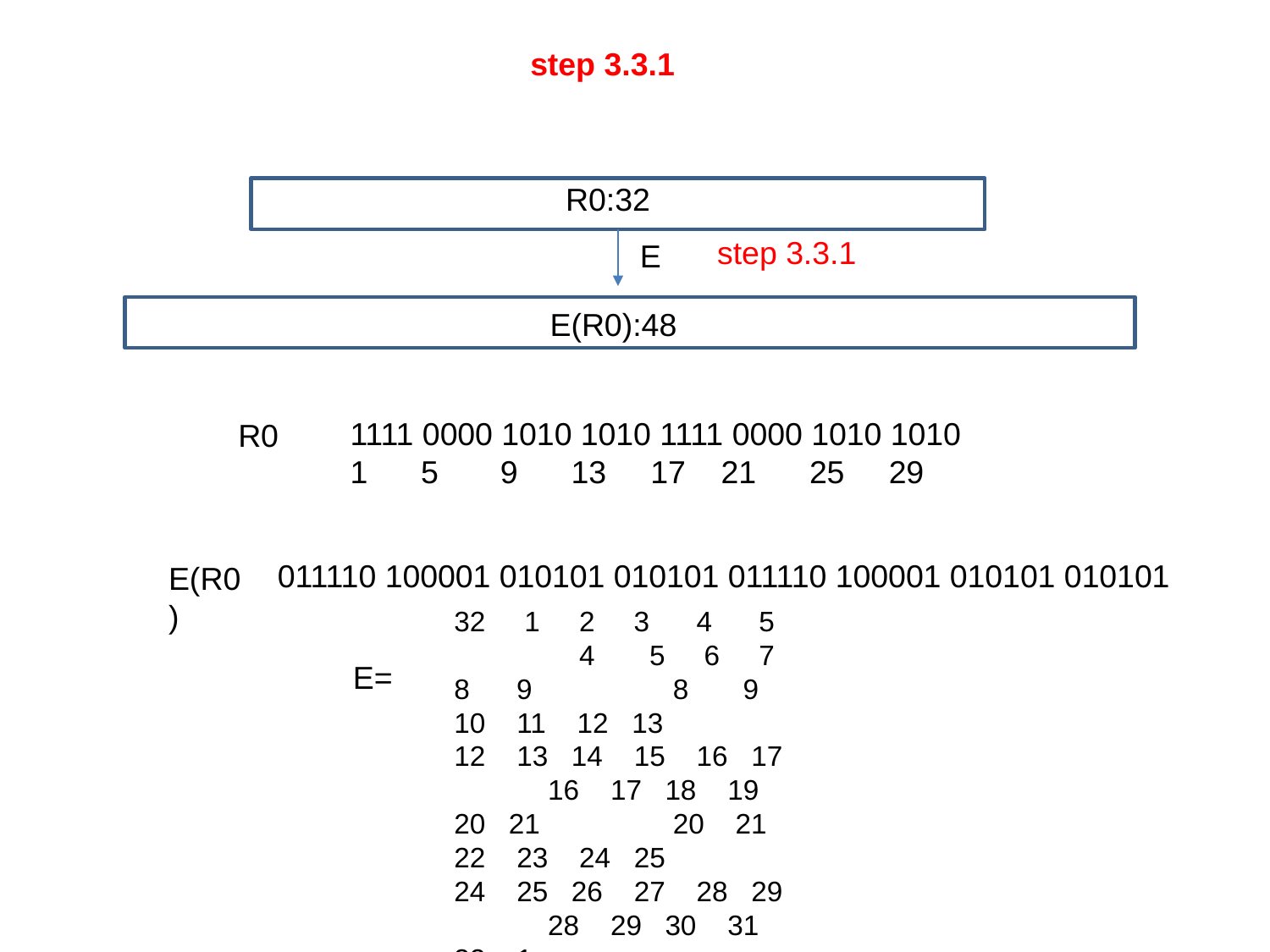

step 3.3.1
R0:32

step 3.3.1
E

E(R0):48
1111 0000 1010 1010 1111 0000 1010 1010   1      5       9      13     17    21      25     29
R0
011110 100001 010101 010101 011110 100001 010101 010101
E(R0)
32     1     2     3      4      5                      4       5     6     7      8      9                  8       9    10    11    12   13                 12    13   14    15    16   17                 16    17   18    19    20   21                 20    21   22    23    24   25                 24    25   26    27    28   29                 28    29   30    31    32    1
E=